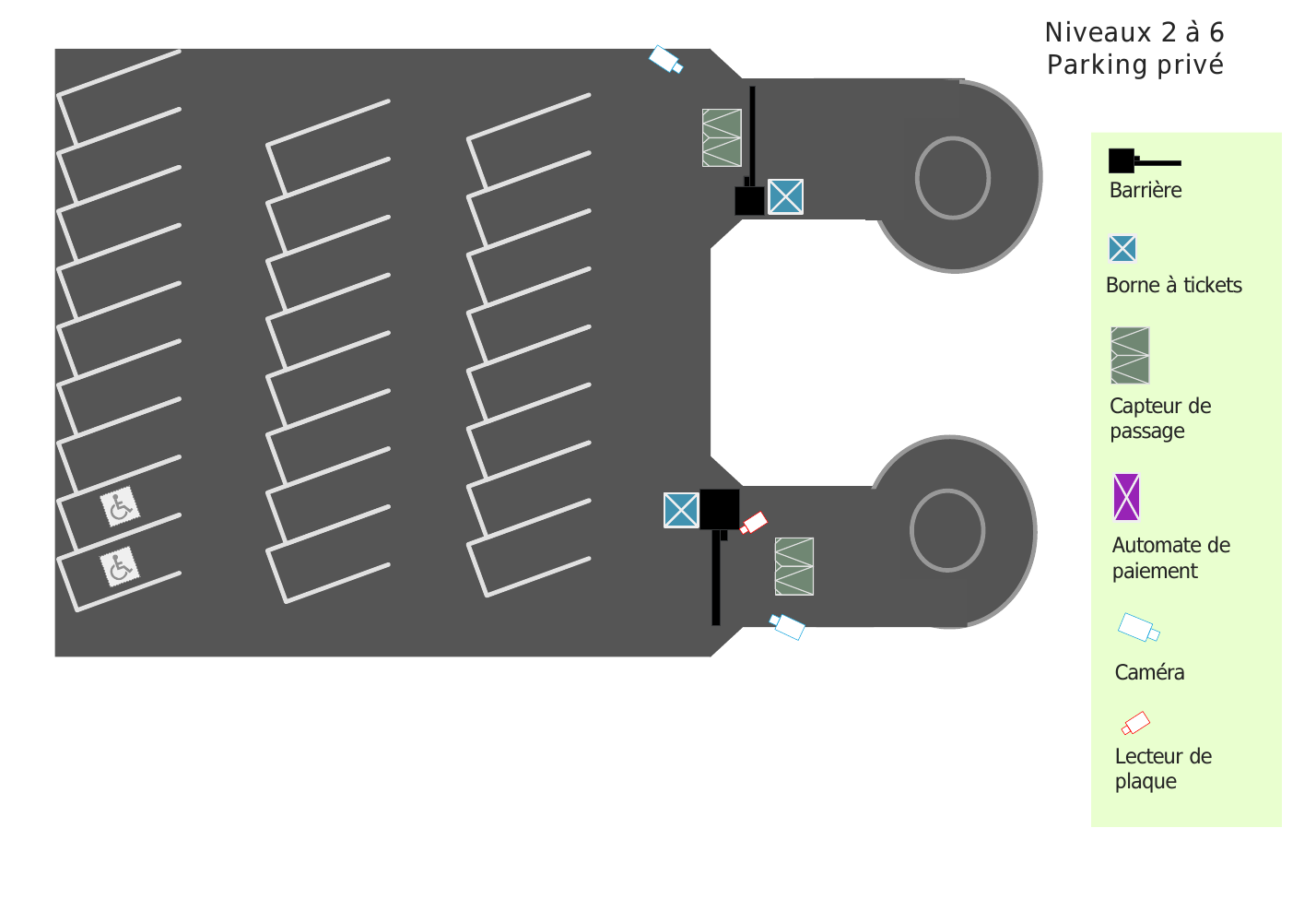

Niveaux 2 à 6
Parking privé

Barrière

Borne à tickets

Capteur de passage

Automate de paiement

Caméra

Lecteur de plaque